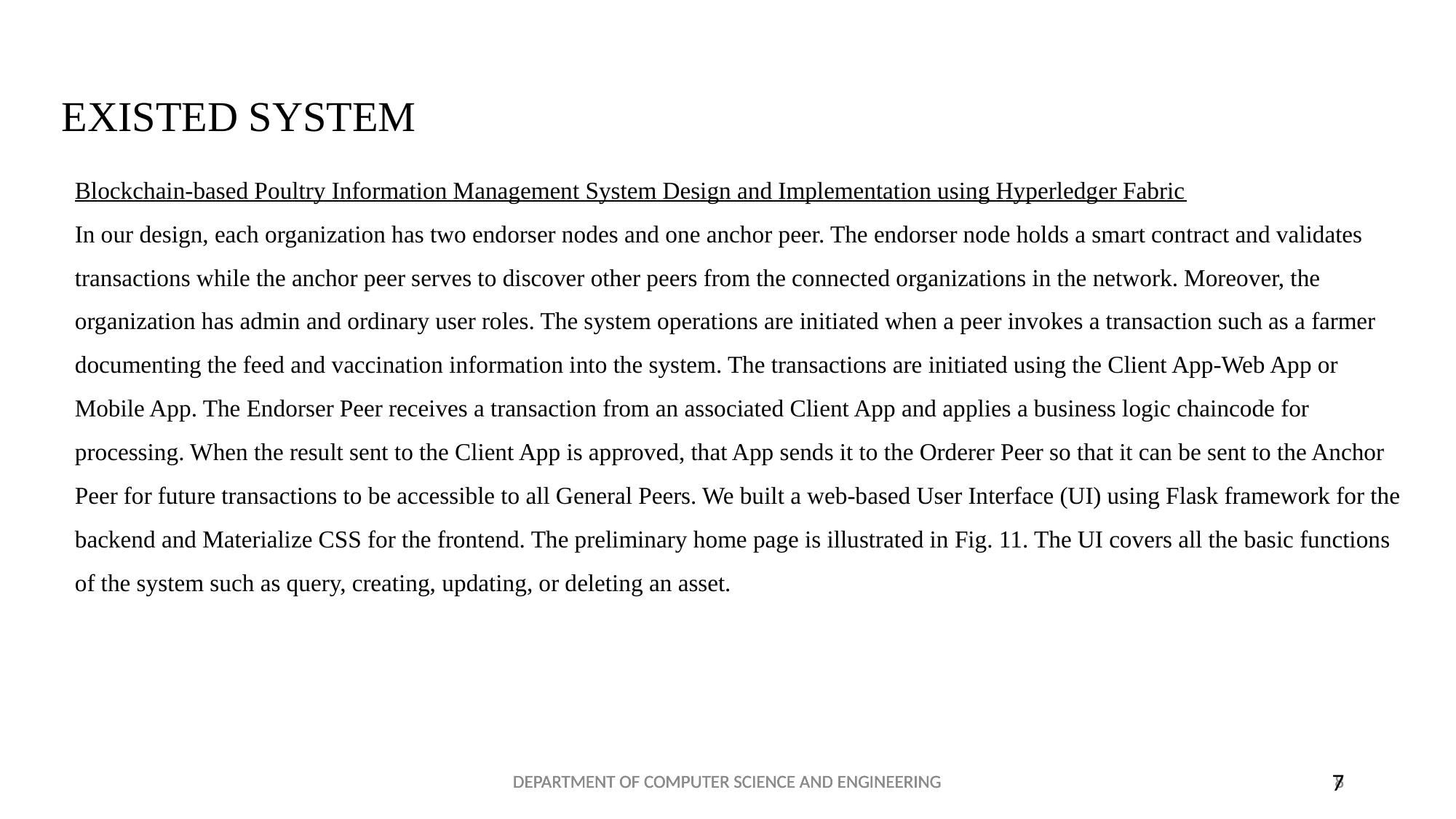

EXISTED SYSTEM
Blockchain-based Poultry Information Management System Design and Implementation using Hyperledger Fabric
In our design, each organization has two endorser nodes and one anchor peer. The endorser node holds a smart contract and validates transactions while the anchor peer serves to discover other peers from the connected organizations in the network. Moreover, the organization has admin and ordinary user roles. The system operations are initiated when a peer invokes a transaction such as a farmer documenting the feed and vaccination information into the system. The transactions are initiated using the Client App-Web App or Mobile App. The Endorser Peer receives a transaction from an associated Client App and applies a business logic chaincode for processing. When the result sent to the Client App is approved, that App sends it to the Orderer Peer so that it can be sent to the Anchor Peer for future transactions to be accessible to all General Peers. We built a web-based User Interface (UI) using Flask framework for the backend and Materialize CSS for the frontend. The preliminary home page is illustrated in Fig. 11. The UI covers all the basic functions of the system such as query, creating, updating, or deleting an asset.

DEPARTMENT OF COMPUTER SCIENCE AND ENGINEERING
DEPARTMENT OF COMPUTER SCIENCE AND ENGINEERING
DEPARTMENT OF COMPUTER SCIENCE AND ENGINEERING
8
8
7